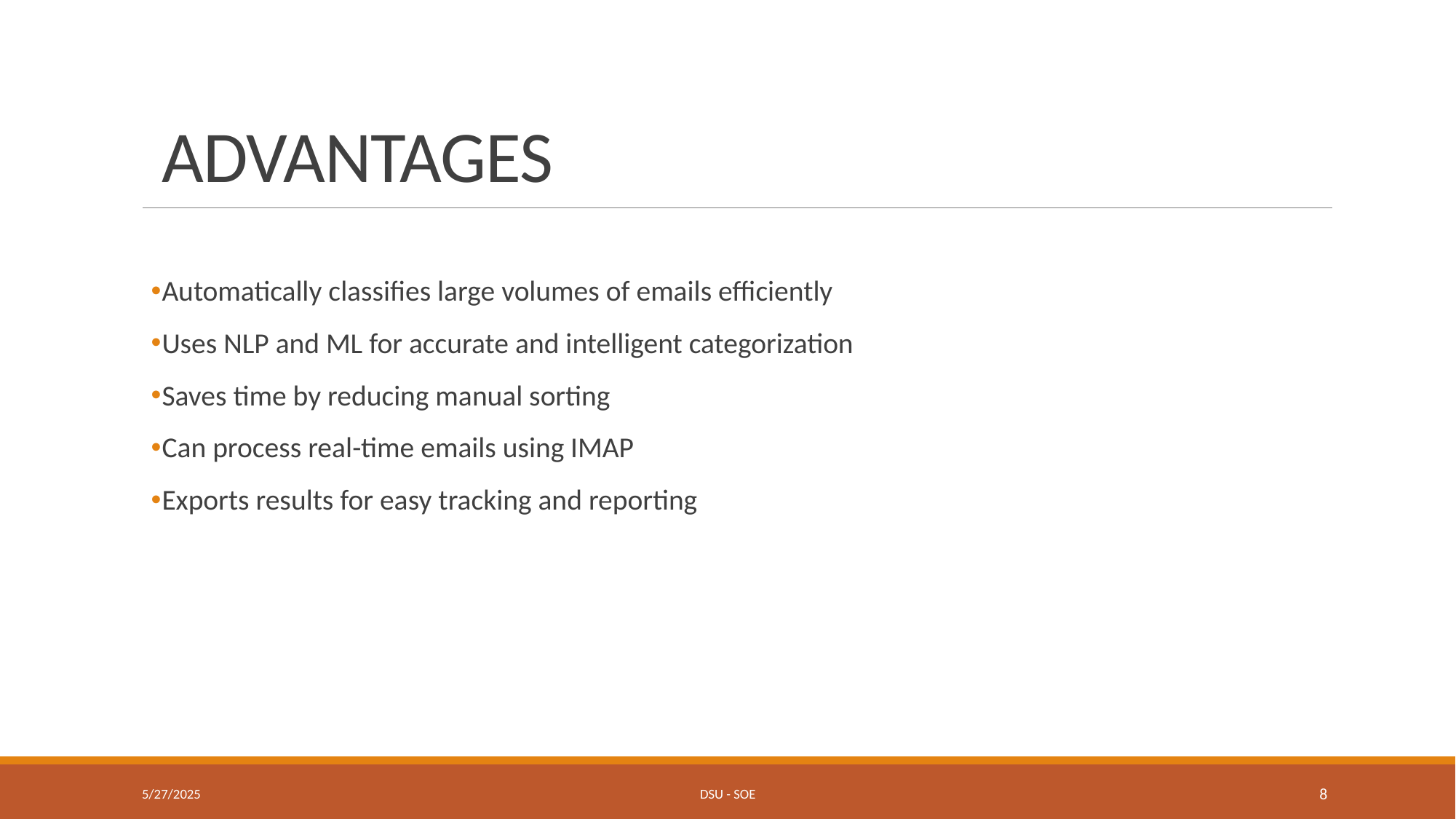

# ADVANTAGES
Automatically classifies large volumes of emails efficiently
Uses NLP and ML for accurate and intelligent categorization
Saves time by reducing manual sorting
Can process real-time emails using IMAP
Exports results for easy tracking and reporting

5/27/2025
DSU - SOE
8